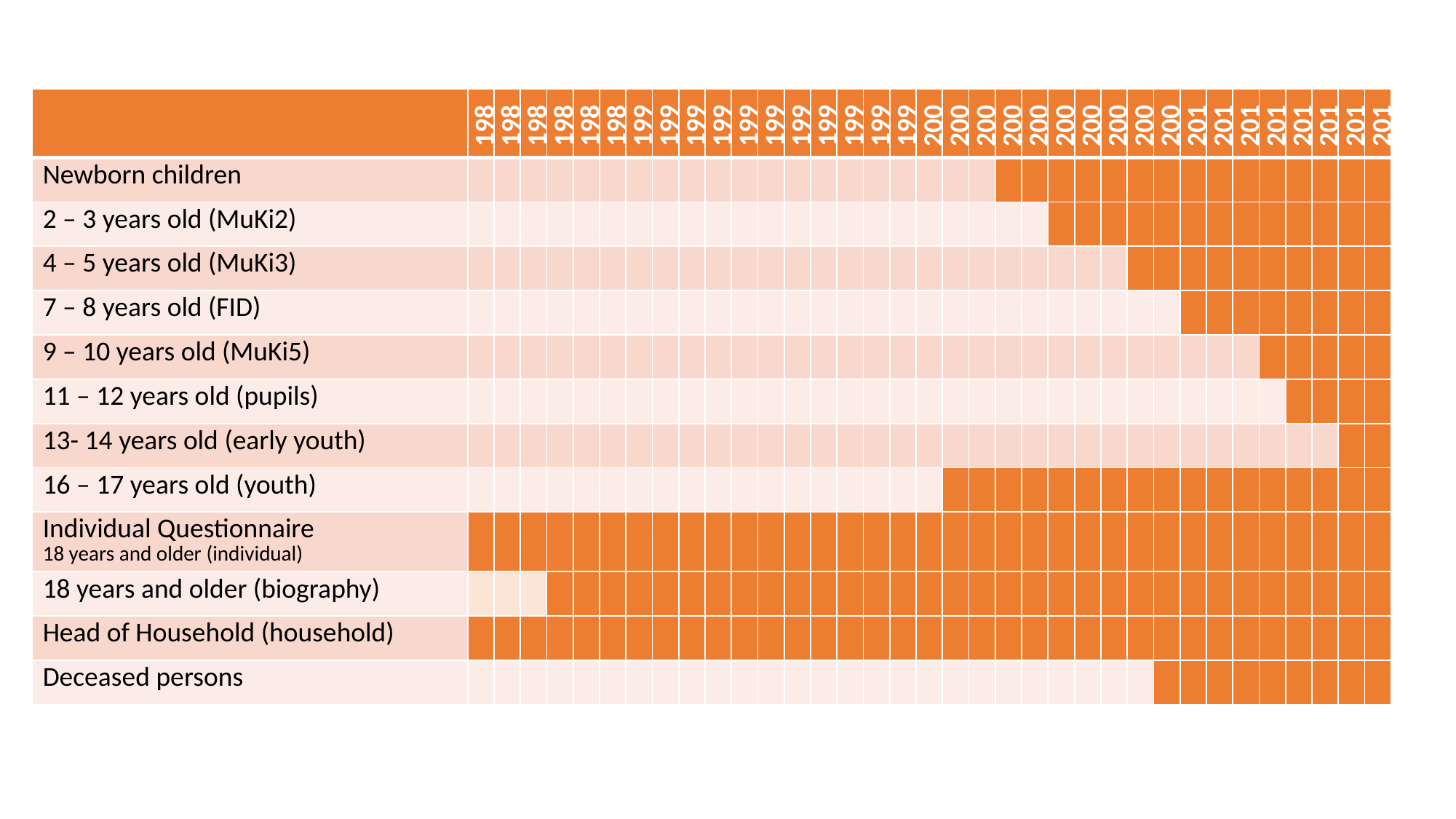

|  | 1984 | 1985 | 1986 | 1987 | 1988 | 1989 | 1990 | 1991 | 1992 | 1993 | 1994 | 1994 | 1995 | 1996 | 1997 | 1998 | 1999 | 2000 | 2001 | 2002 | 2003 | 2004 | 2005 | 2006 | 2007 | 2008 | 2009 | 2010 | 2011 | 2012 | 2013 | 2014 | 2015 | 2016 | 2017 |
| --- | --- | --- | --- | --- | --- | --- | --- | --- | --- | --- | --- | --- | --- | --- | --- | --- | --- | --- | --- | --- | --- | --- | --- | --- | --- | --- | --- | --- | --- | --- | --- | --- | --- | --- | --- |
| Newborn children |  |  |  |  |  |  |  |  |  |  |  |  |  |  |  |  |  |  |  |  |  |  |  |  |  |  |  |  |  |  |  |  |  |  |  |
| 2 – 3 years old (MuKi2) |  |  |  |  |  |  |  |  |  |  |  |  |  |  |  |  |  |  |  |  |  |  |  |  |  |  |  |  |  |  |  |  |  |  |  |
| 4 – 5 years old (MuKi3) |  |  |  |  |  |  |  |  |  |  |  |  |  |  |  |  |  |  |  |  |  |  |  |  |  |  |  |  |  |  |  |  |  |  |  |
| 7 – 8 years old (FID) |  |  |  |  |  |  |  |  |  |  |  |  |  |  |  |  |  |  |  |  |  |  |  |  |  |  |  |  |  |  |  |  |  |  |  |
| 9 – 10 years old (MuKi5) |  |  |  |  |  |  |  |  |  |  |  |  |  |  |  |  |  |  |  |  |  |  |  |  |  |  |  |  |  |  |  |  |  |  |  |
| 11 – 12 years old (pupils) |  |  |  |  |  |  |  |  |  |  |  |  |  |  |  |  |  |  |  |  |  |  |  |  |  |  |  |  |  |  |  |  |  |  |  |
| 13- 14 years old (early youth) |  |  |  |  |  |  |  |  |  |  |  |  |  |  |  |  |  |  |  |  |  |  |  |  |  |  |  |  |  |  |  |  |  |  |  |
| 16 – 17 years old (youth) |  |  |  |  |  |  |  |  |  |  |  |  |  |  |  |  |  |  |  |  |  |  |  |  |  |  |  |  |  |  |  |  |  |  |  |
| Individual Questionnaire 18 years and older (individual) |  |  |  |  |  |  |  |  |  |  |  |  |  |  |  |  |  |  |  |  |  |  |  |  |  |  |  |  |  |  |  |  |  |  |  |
| 18 years and older (biography) |  |  |  |  |  |  |  |  |  |  |  |  |  |  |  |  |  |  |  |  |  |  |  |  |  |  |  |  |  |  |  |  |  |  |  |
| Head of Household (household) |  |  |  |  |  |  |  |  |  |  |  |  |  |  |  |  |  |  |  |  |  |  |  |  |  |  |  |  |  |  |  |  |  |  |  |
| Deceased persons |  |  |  |  |  |  |  |  |  |  |  |  |  |  |  |  |  |  |  |  |  |  |  |  |  |  |  |  |  |  |  |  |  |  |  |